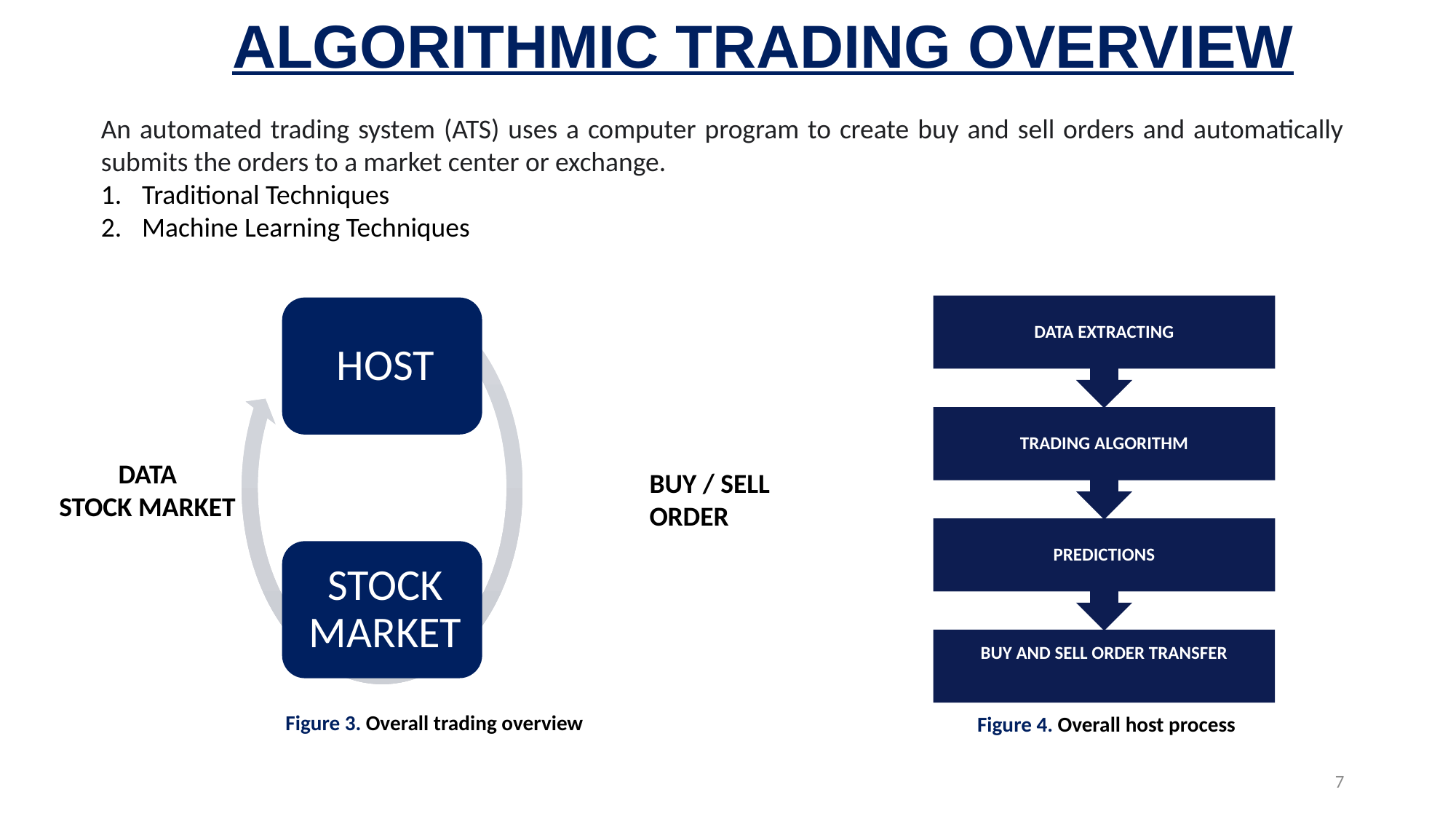

ALGORITHMIC TRADING OVERVIEW
An automated trading system (ATS) uses a computer program to create buy and sell orders and automatically submits the orders to a market center or exchange.
Traditional Techniques
Machine Learning Techniques

BUY AND SELL ORDER TRANSFER

PREDICTIONS
TRADING ALGORITHM
DATA EXTRACTING
HOST
STOCK MARKET
BUY / SELL ORDER
DATA
STOCK MARKET

Figure 3. Overall trading overview
Figure 4. Overall host process
7